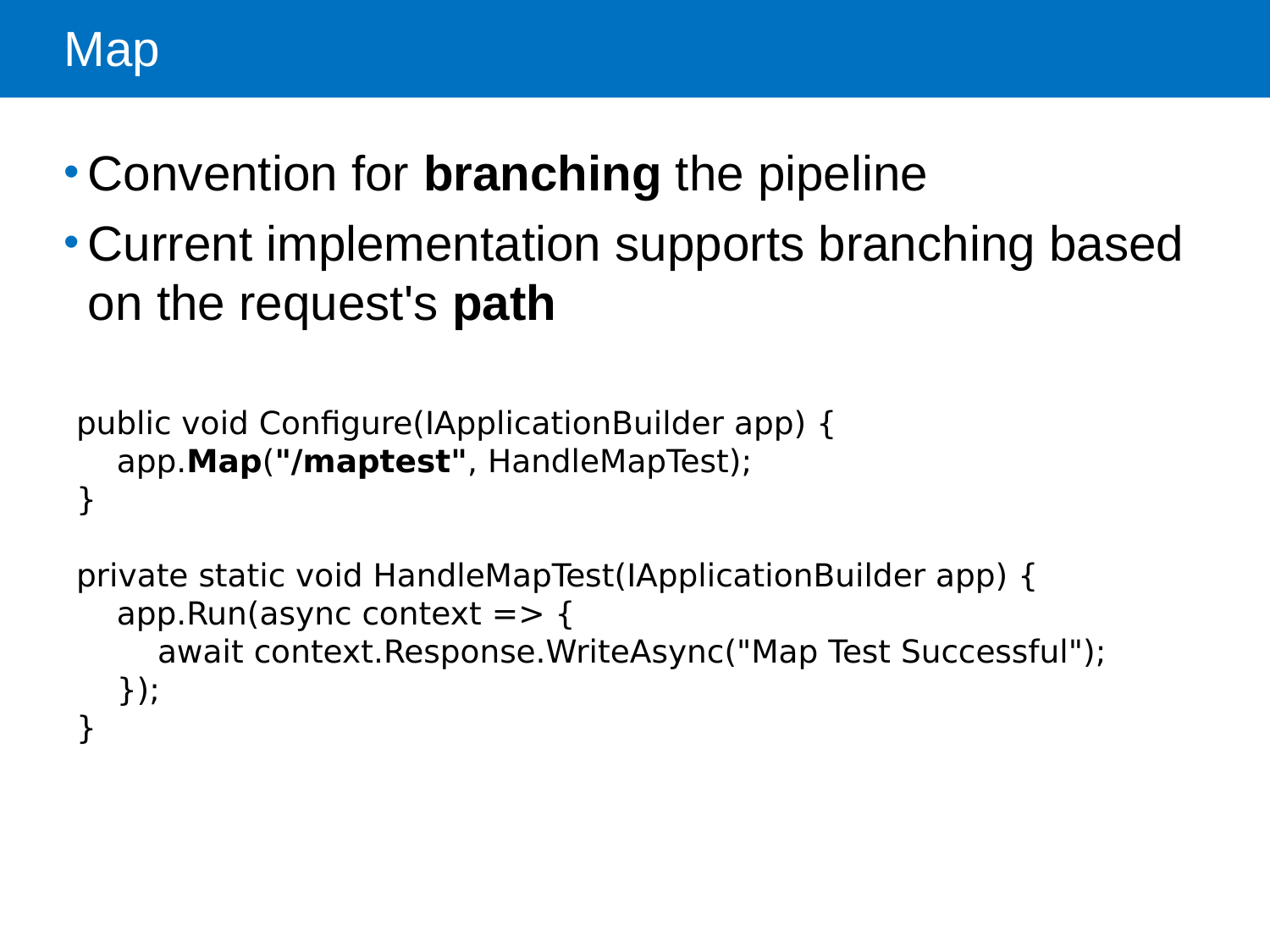

# Map
Convention for branching the pipeline
Current implementation supports branching based on the request's path
public void Configure(IApplicationBuilder app) {
    app.Map("/maptest", HandleMapTest);
}

private static void HandleMapTest(IApplicationBuilder app) {
    app.Run(async context => {
        await context.Response.WriteAsync("Map Test Successful");
    });
}